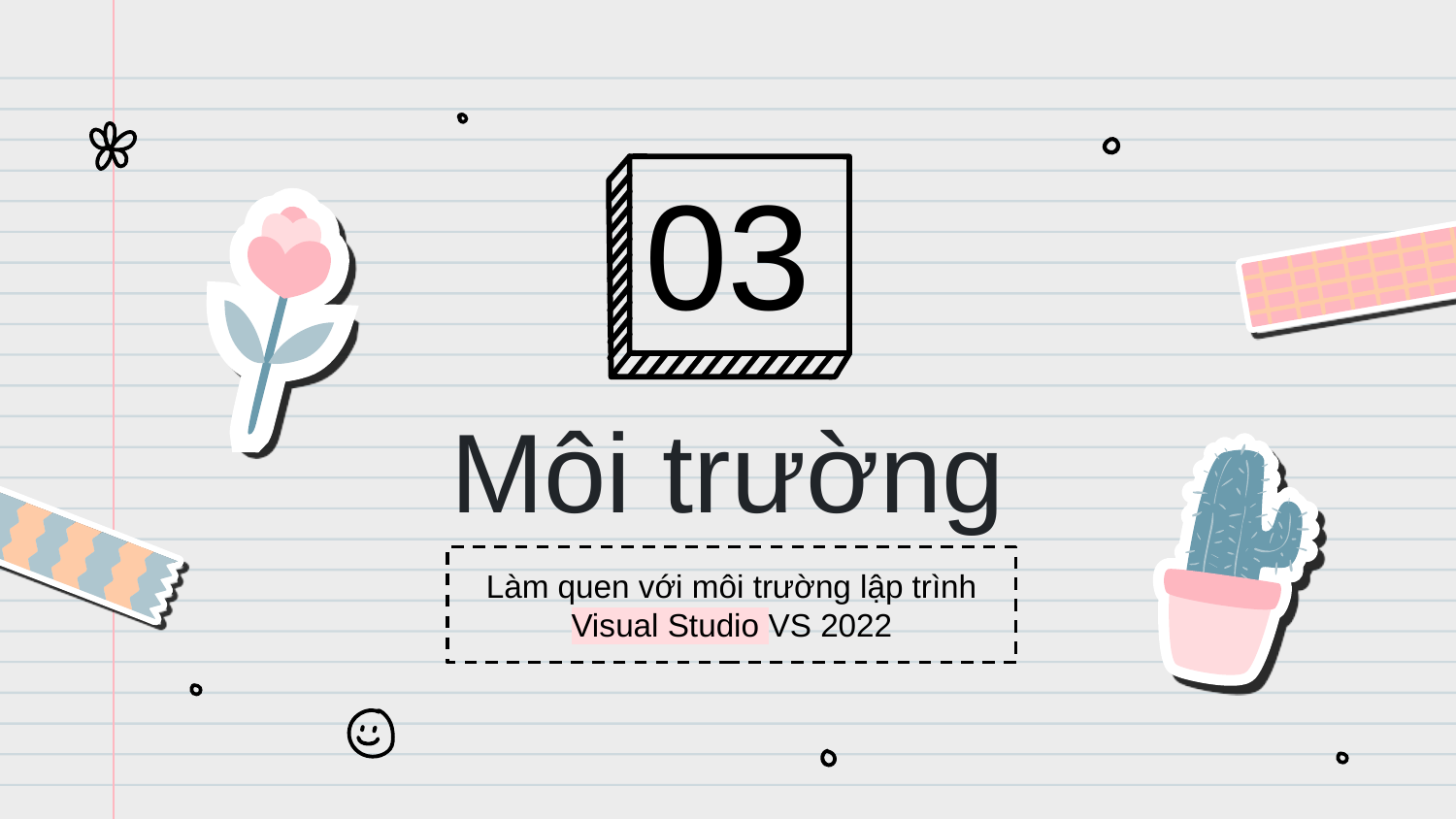

03

# Môi trường

Làm quen với môi trường lập trình Visual Studio VS 2022